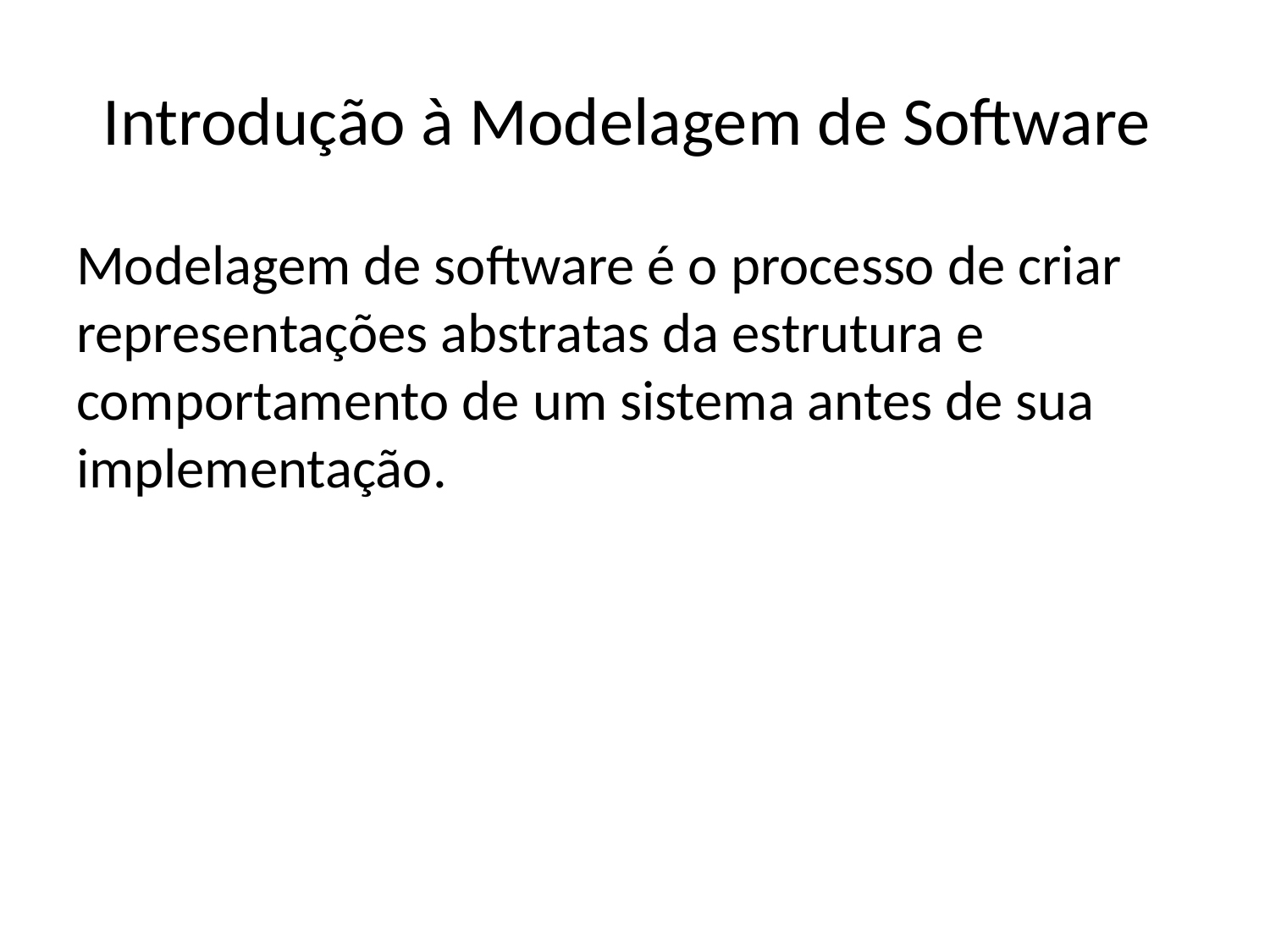

# Introdução à Modelagem de Software
Modelagem de software é o processo de criar representações abstratas da estrutura e comportamento de um sistema antes de sua implementação.